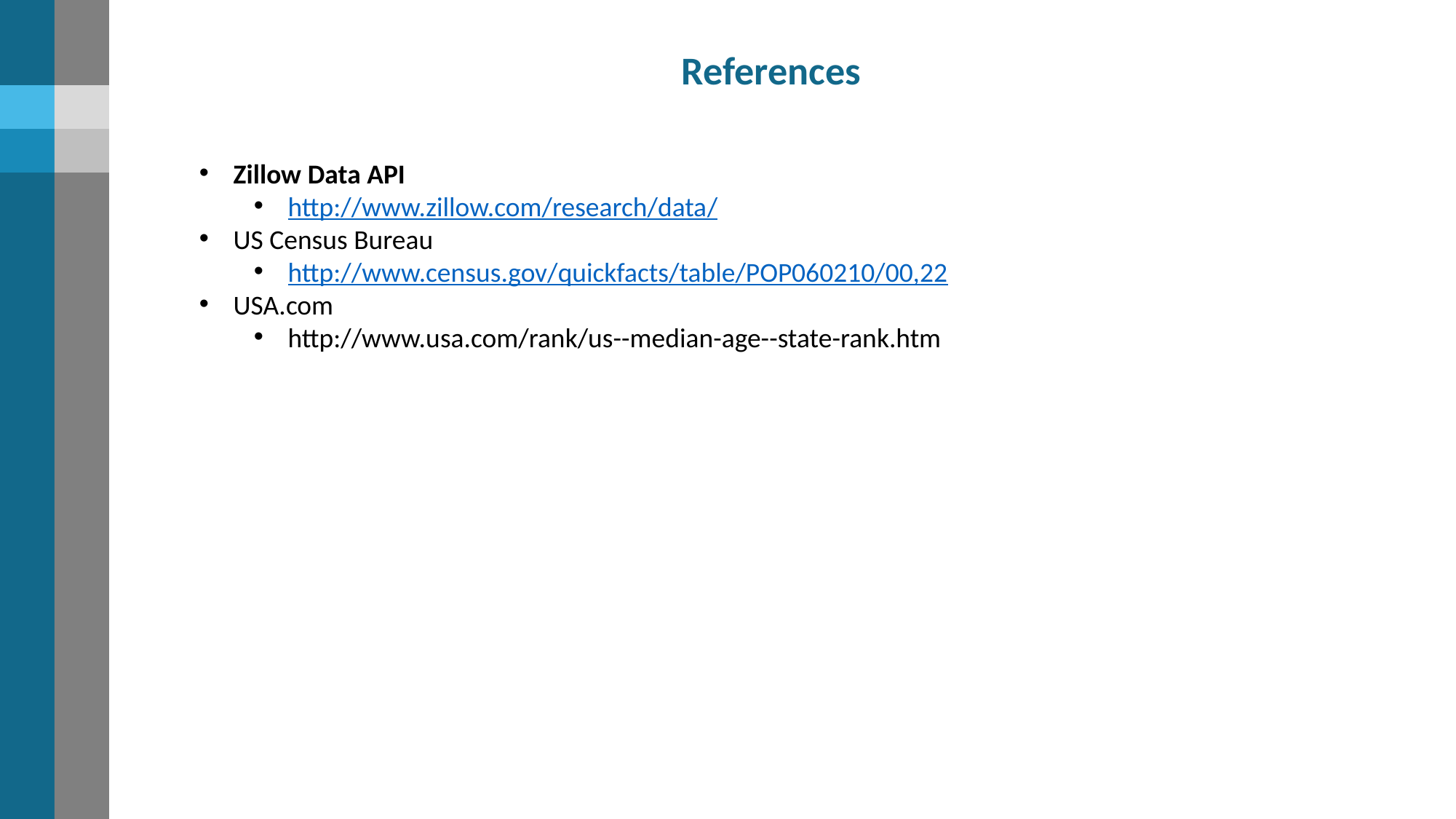

References

Zillow Data API
http://www.zillow.com/research/data/
US Census Bureau
http://www.census.gov/quickfacts/table/POP060210/00,22
USA.com
http://www.usa.com/rank/us--median-age--state-rank.htm